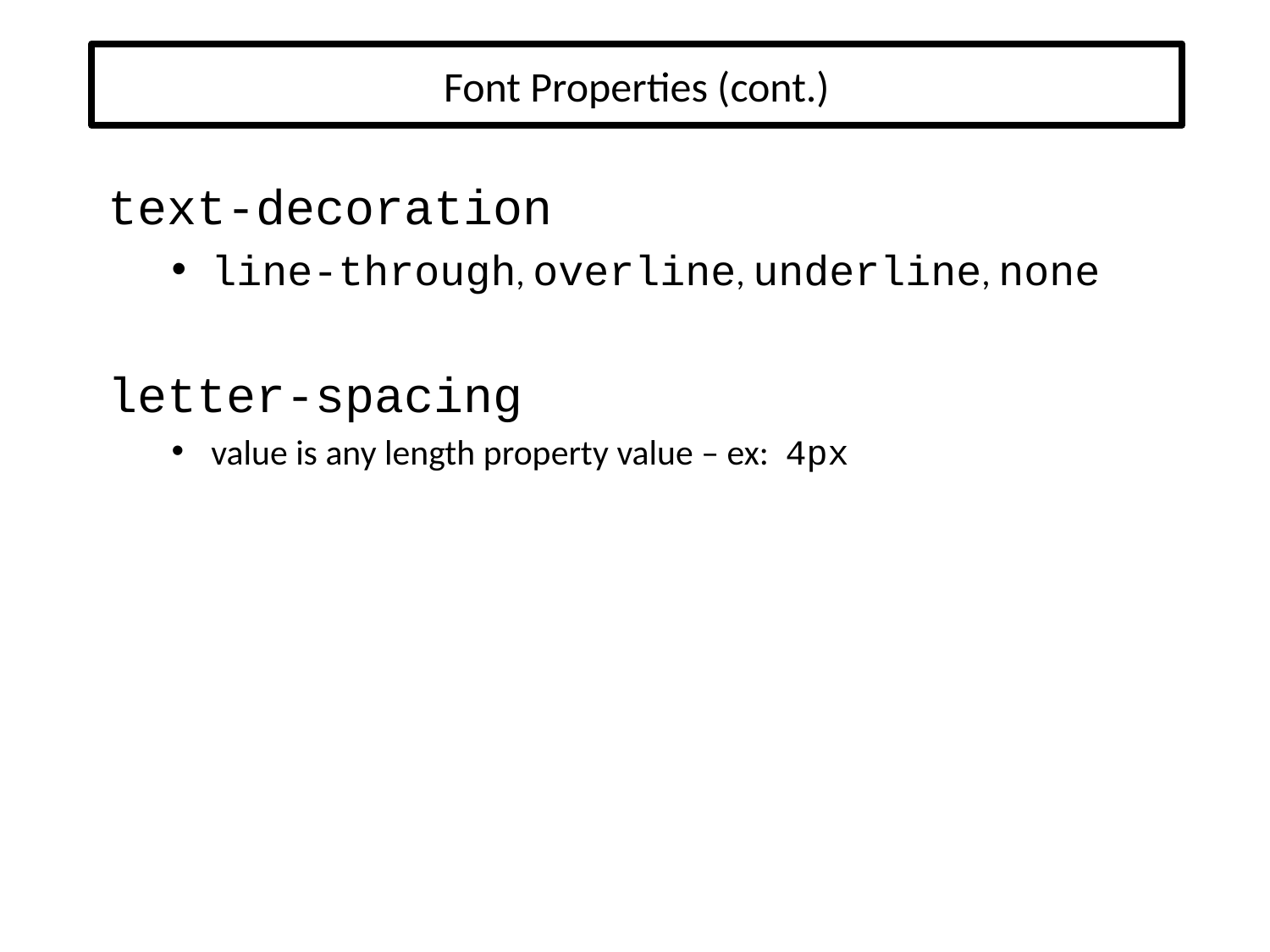

# Font Properties (cont.)
text-decoration
line-through, overline, underline, none

letter-spacing
value is any length property value – ex:  4px